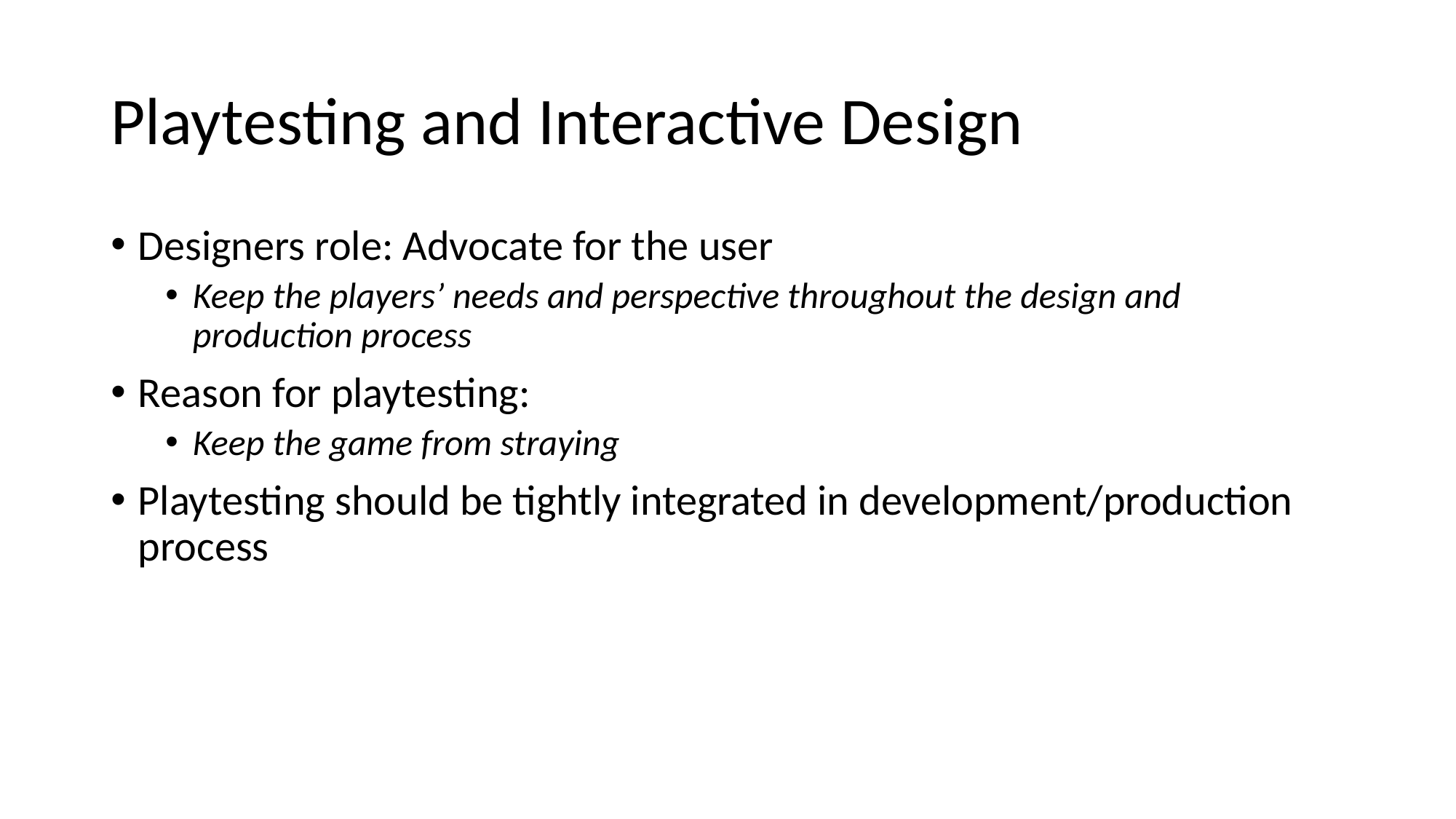

# Playtesting and Interactive Design
Designers role: Advocate for the user
Keep the players’ needs and perspective throughout the design and production process
Reason for playtesting:
Keep the game from straying
Playtesting should be tightly integrated in development/production process